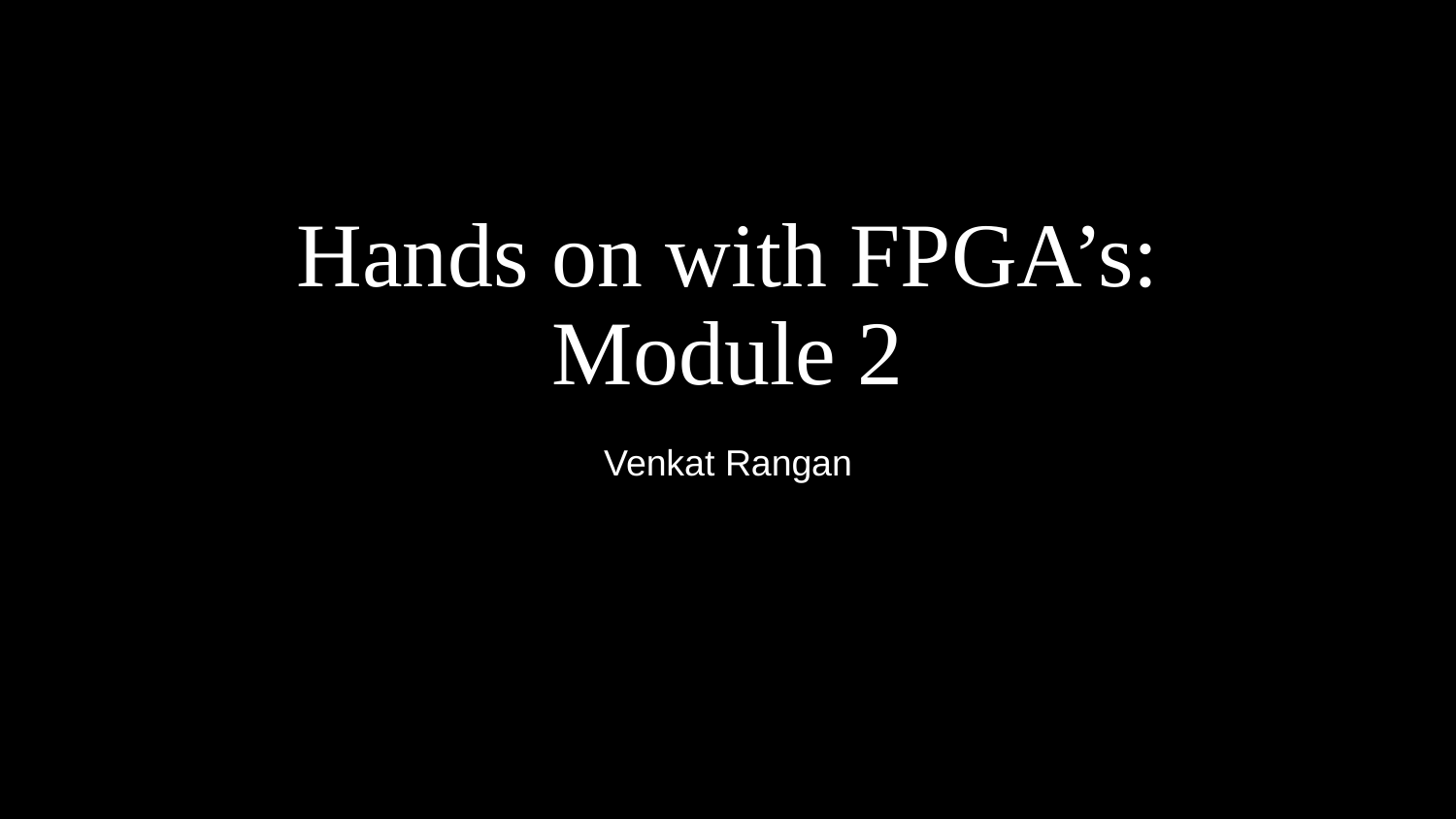

# Hands on with FPGA’s: Module 2
Venkat Rangan